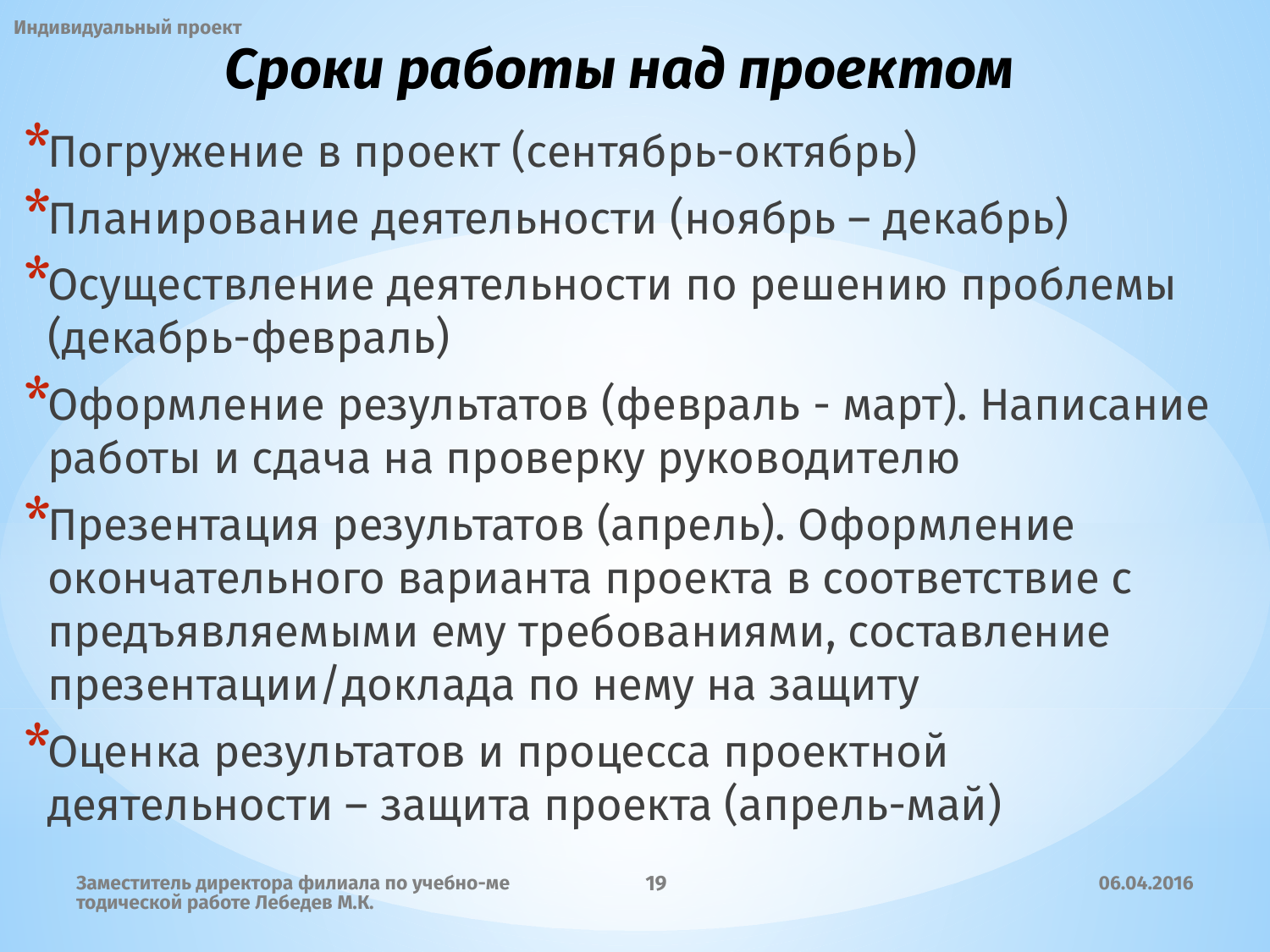

Индивидуальный проект
# Сроки работы над проектом
Погружение в проект (сентябрь-октябрь)
Планирование деятельности (ноябрь – декабрь)
Осуществление деятельности по решению проблемы (декабрь-февраль)
Оформление результатов (февраль - март). Написание работы и сдача на проверку руководителю
Презентация результатов (апрель). Оформление окончательного варианта проекта в соответствие с предъявляемыми ему требованиями, составление презентации/доклада по нему на защиту
Оценка результатов и процесса проектной деятельности – защита проекта (апрель-май)

Заместитель директора филиала по учебно-методической работе Лебедев М.К.
19
06.04.2016